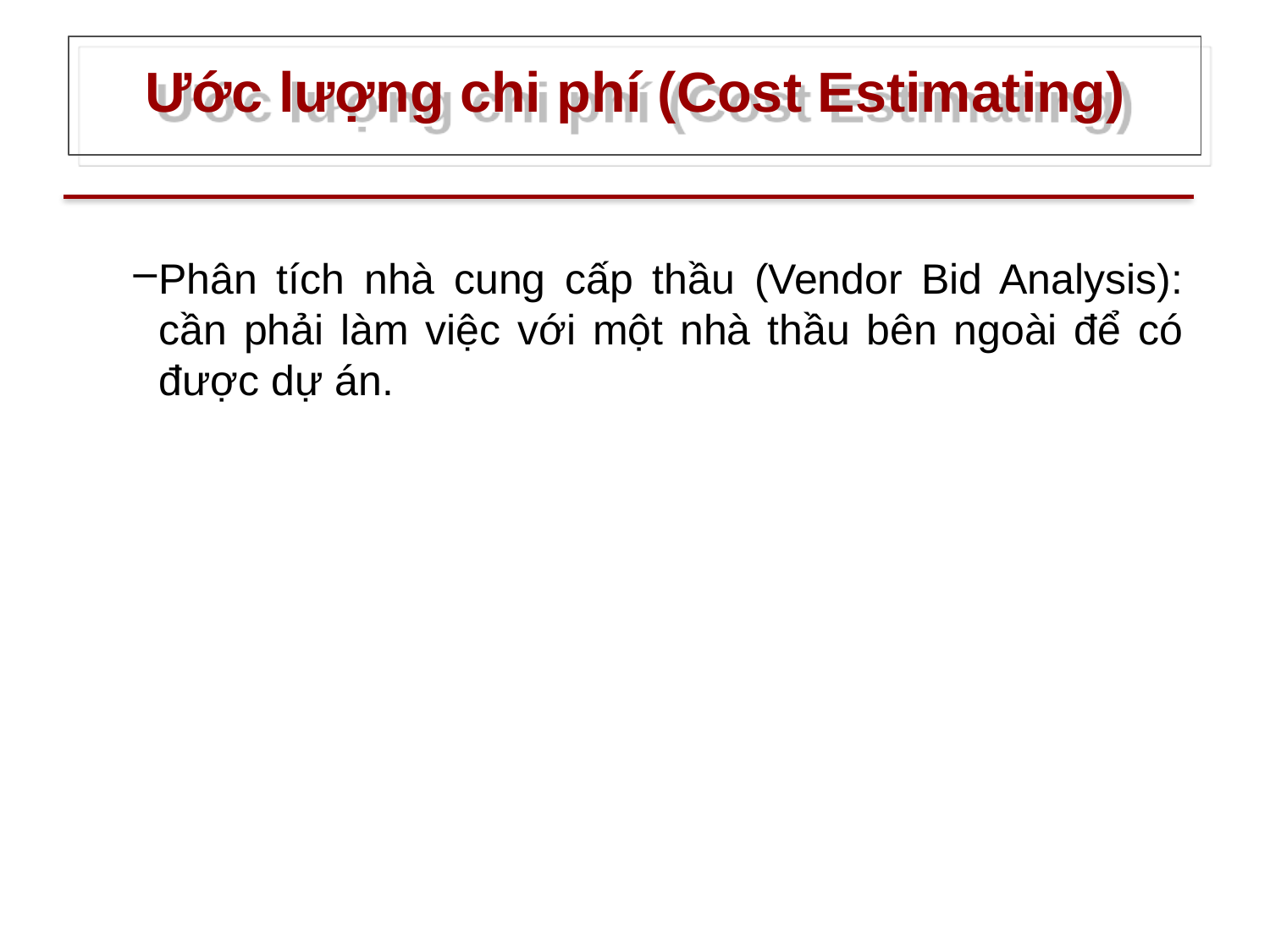

# Ước lượng chi phí (Cost Estimating)
Phân tích nhà cung cấp thầu (Vendor Bid Analysis): cần phải làm việc với một nhà thầu bên ngoài để có được dự án.